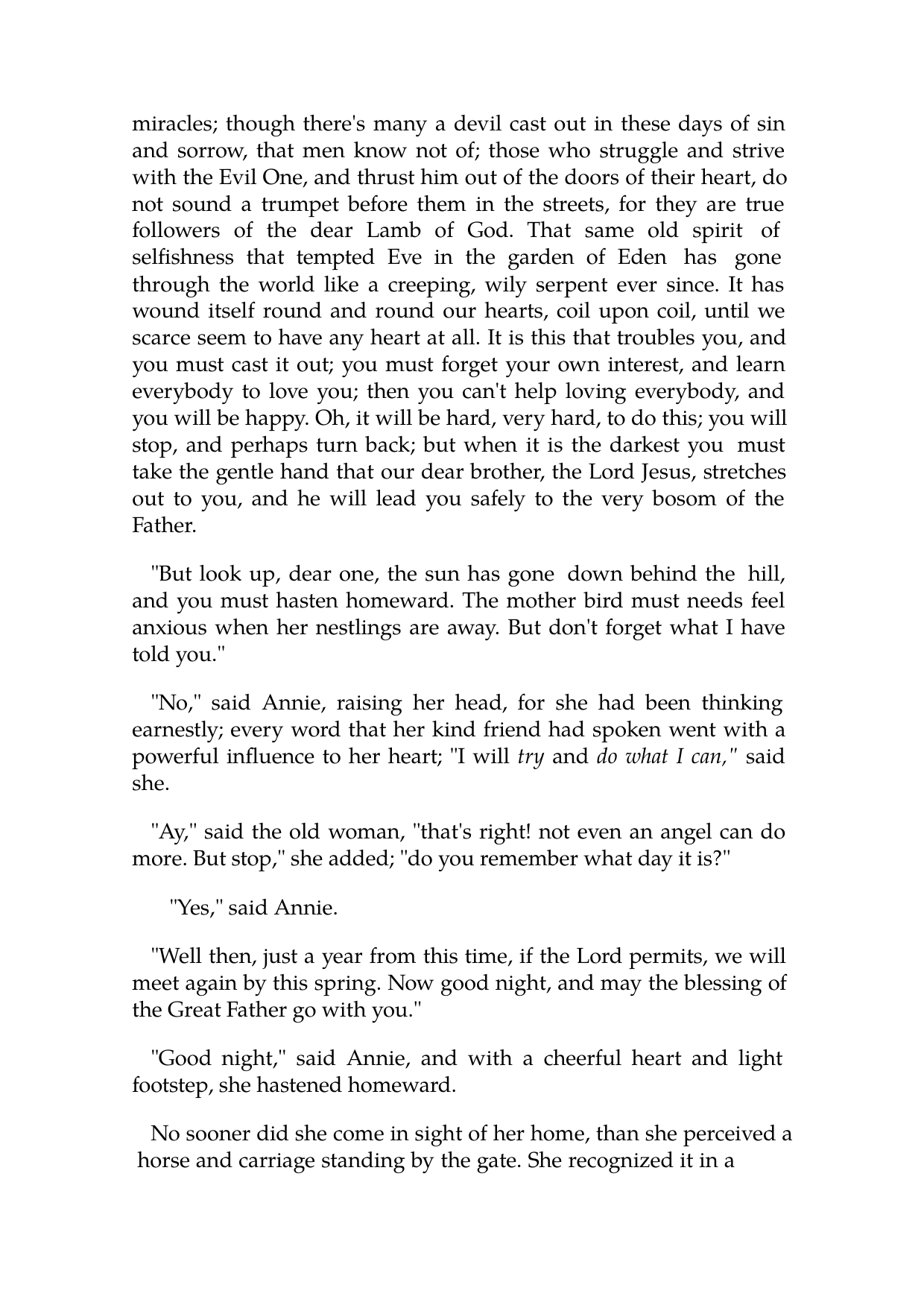

miracles; though there's many a devil cast out in these days of sin  and sorrow, that men know not of; those who struggle and strive  with the Evil One, and thrust him out of the doors of their heart, do  not sound a trumpet before them in the streets, for they are true  followers of the dear Lamb of God. That same old spirit of  selfishness that tempted Eve in the garden of Eden has gone  through the world like a creeping, wily serpent ever since. It has  wound itself round and round our hearts, coil upon coil, until we  scarce seem to have any heart at all. It is this that troubles you, and  you must cast it out; you must forget your own interest, and learn  everybody to love you; then you can't help loving everybody, and  you will be happy. Oh, it will be hard, very hard, to do this; you will  stop, and perhaps turn back; but when it is the darkest you must  take the gentle hand that our dear brother, the Lord Jesus, stretches  out to you, and he will lead you safely to the very bosom of the  Father.
"But look up, dear one, the sun has gone down behind the hill,  and you must hasten homeward. The mother bird must needs feel  anxious when her nestlings are away. But don't forget what I have  told you."
"No," said Annie, raising her head, for she had been thinking  earnestly; every word that her kind friend had spoken went with a  powerful influence to her heart; "I will try and do what I can," said  she.
"Ay," said the old woman, "that's right! not even an angel can do  more. But stop," she added; "do you remember what day it is?"
"Yes," said Annie.
"Well then, just a year from this time, if the Lord permits, we will  meet again by this spring. Now good night, and may the blessing of  the Great Father go with you."
"Good night," said Annie, and with a cheerful heart and light  footstep, she hastened homeward.
No sooner did she come in sight of her home, than she perceived a  horse and carriage standing by the gate. She recognized it in a